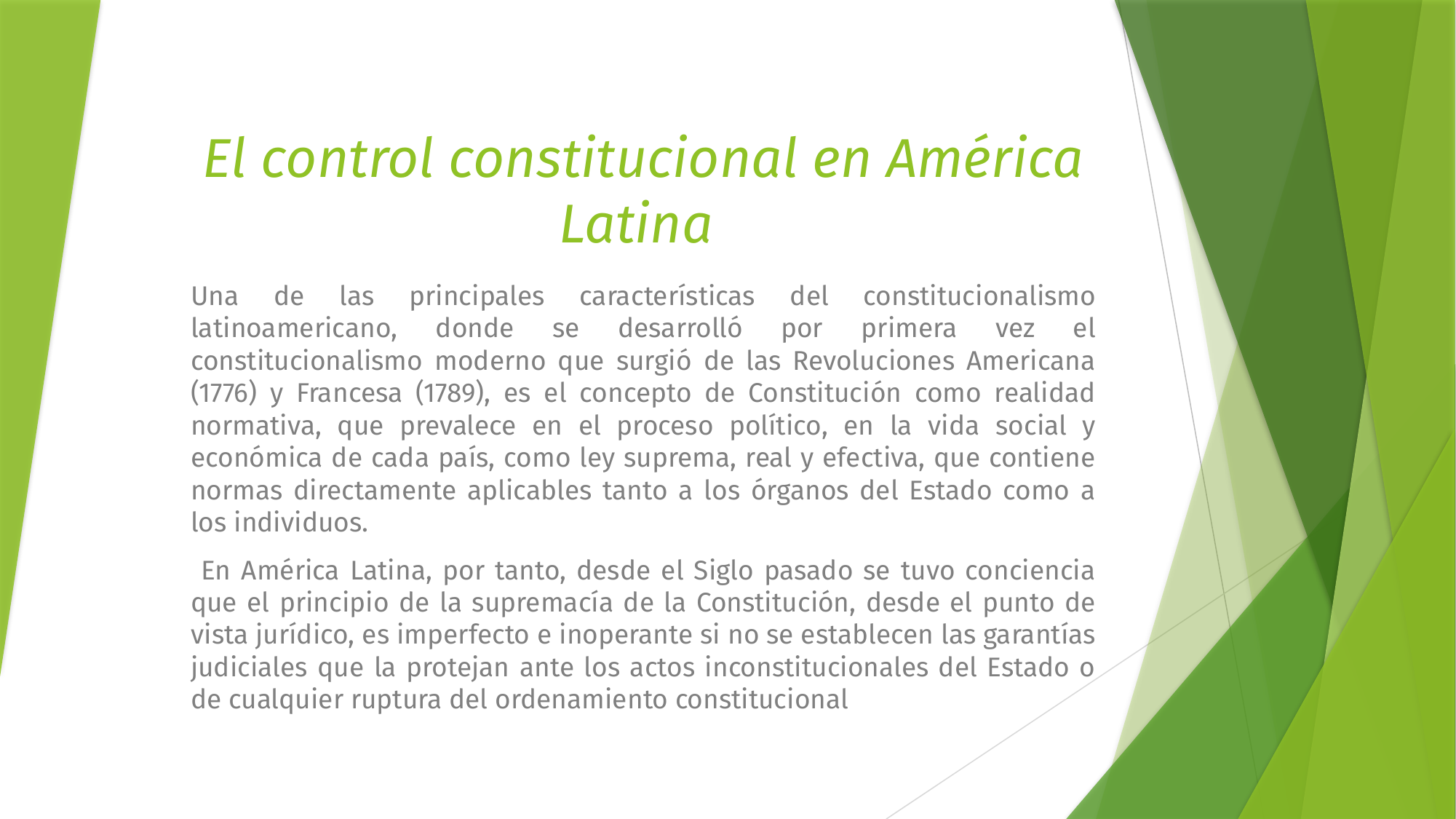

# El control constitucional en América Latina
Una de las principales características del constitucionalismo latinoamericano, donde se desarrolló por primera vez el constitucionalismo moderno que surgió de las Revoluciones Americana (1776) y Francesa (1789), es el concepto de Constitución como realidad normativa, que prevalece en el proceso político, en la vida social y económica de cada país, como ley suprema, real y efectiva, que contiene normas directamente aplicables tanto a los órganos del Estado como a los individuos.
 En América Latina, por tanto, desde el Siglo pasado se tuvo conciencia que el principio de la supremacía de la Constitución, desde el punto de vista jurídico, es imperfecto e inoperante si no se establecen las garantías judiciales que la protejan ante los actos inconstitucionales del Estado o de cualquier ruptura del ordenamiento constitucional